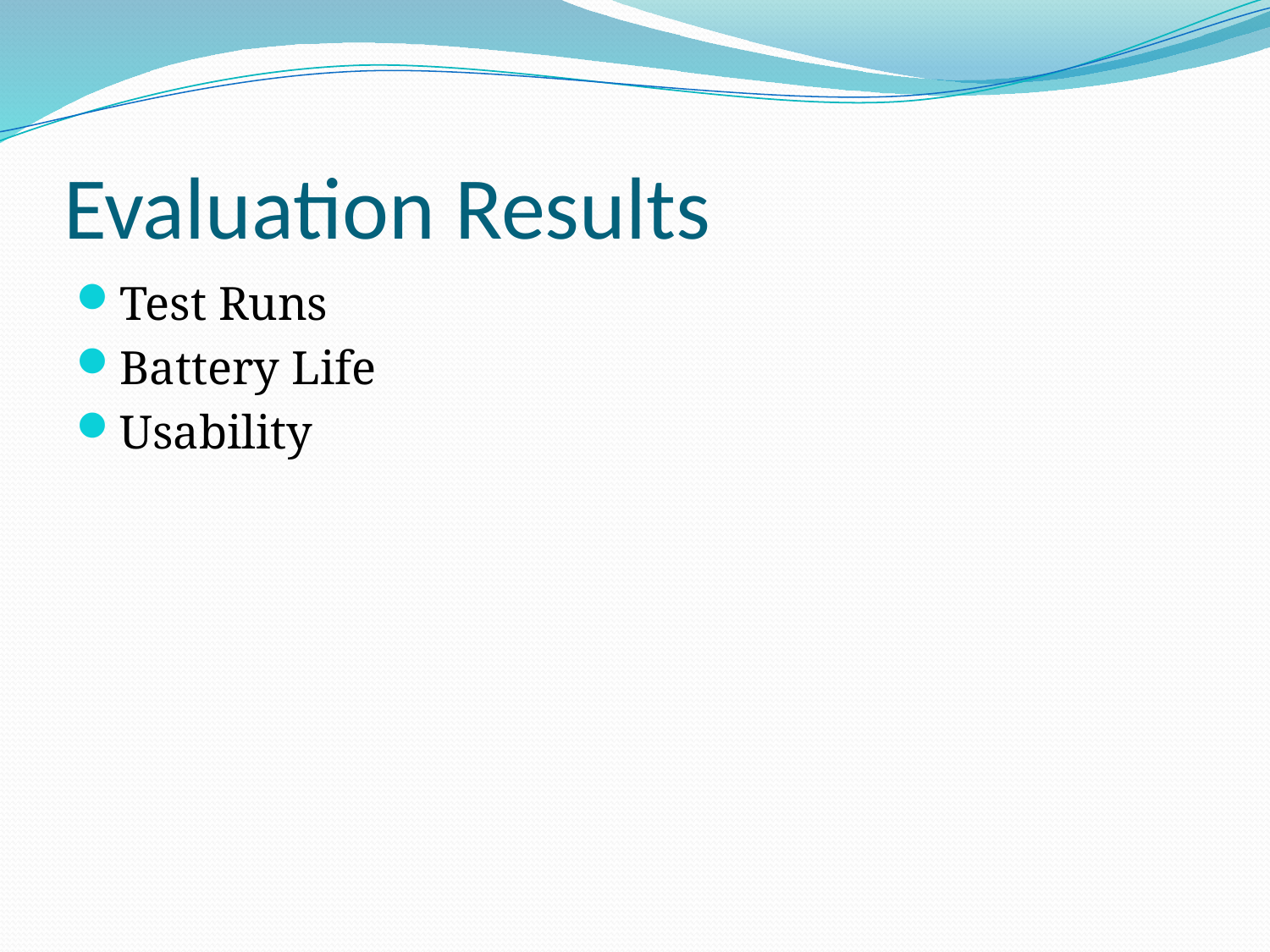

# Evaluation Results
Test Runs
Battery Life
Usability